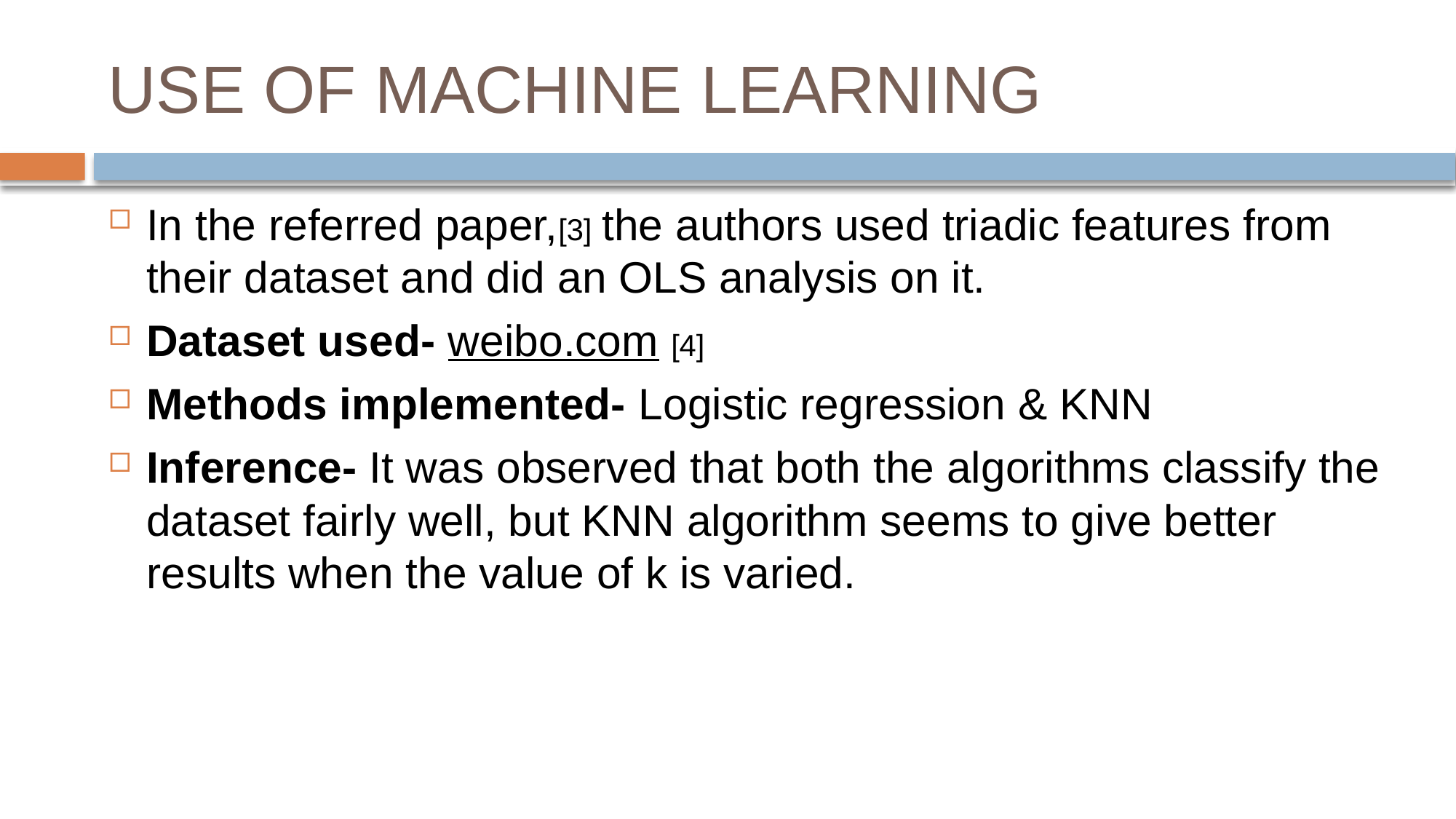

# USE OF MACHINE LEARNING
In the referred paper,[3] the authors used triadic features from their dataset and did an OLS analysis on it.
Dataset used- weibo.com [4]
Methods implemented- Logistic regression & KNN
Inference- It was observed that both the algorithms classify the dataset fairly well, but KNN algorithm seems to give better results when the value of k is varied.